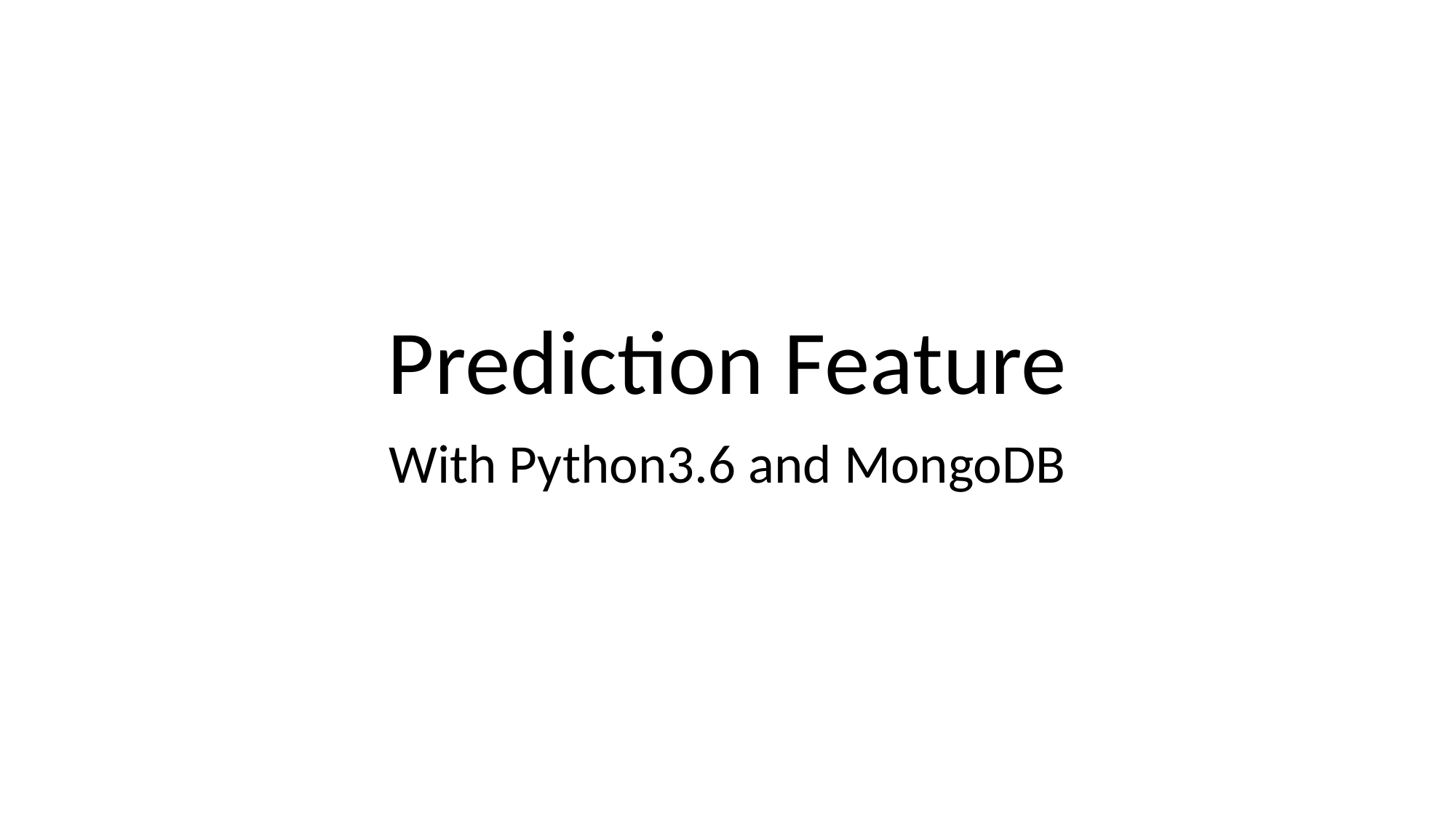

# Prediction Feature
With Python3.6 and MongoDB